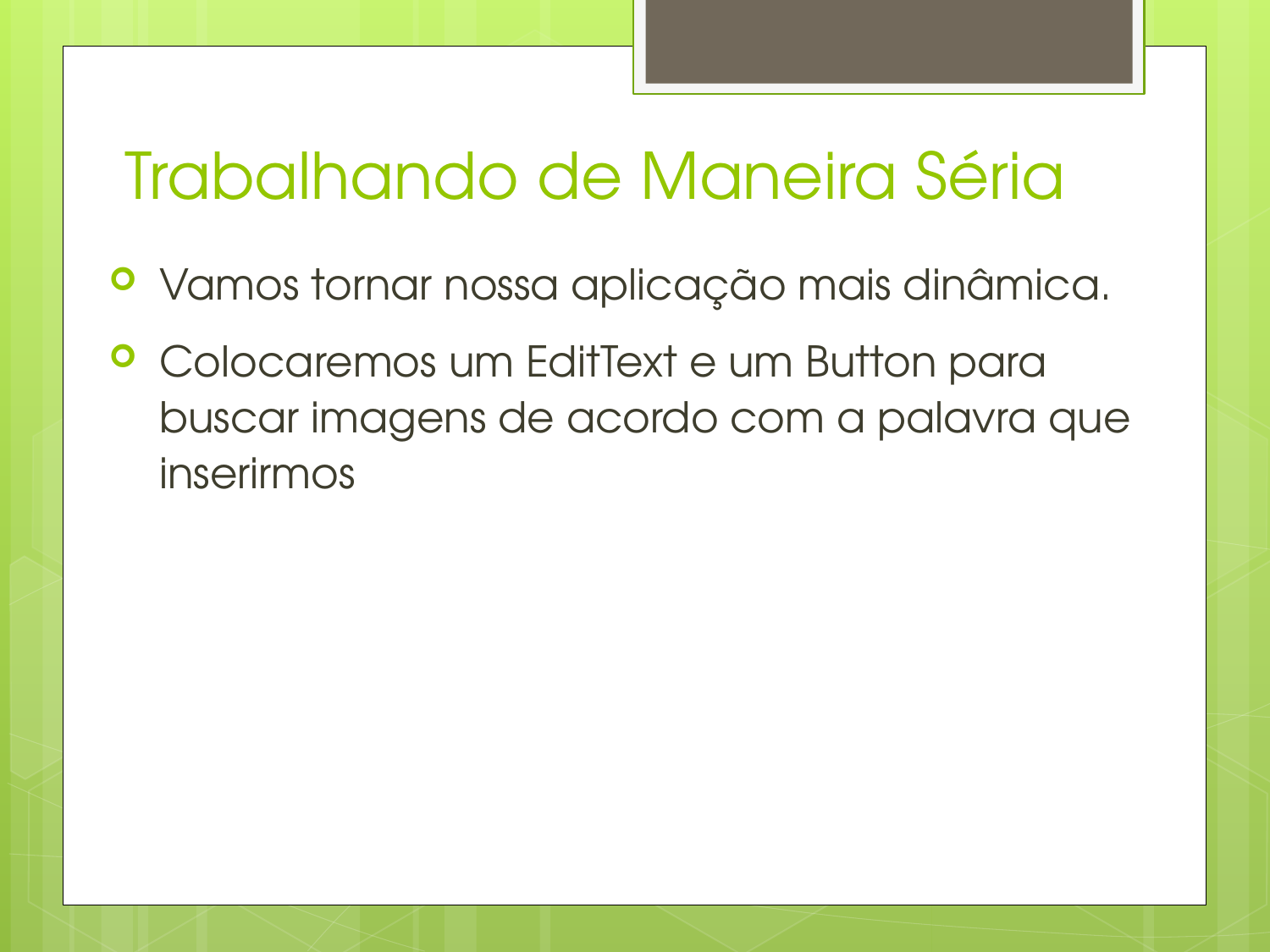

Trabalhando de Maneira Séria
Vamos tornar nossa aplicação mais dinâmica.
Colocaremos um EditText e um Button para buscar imagens de acordo com a palavra que inserirmos